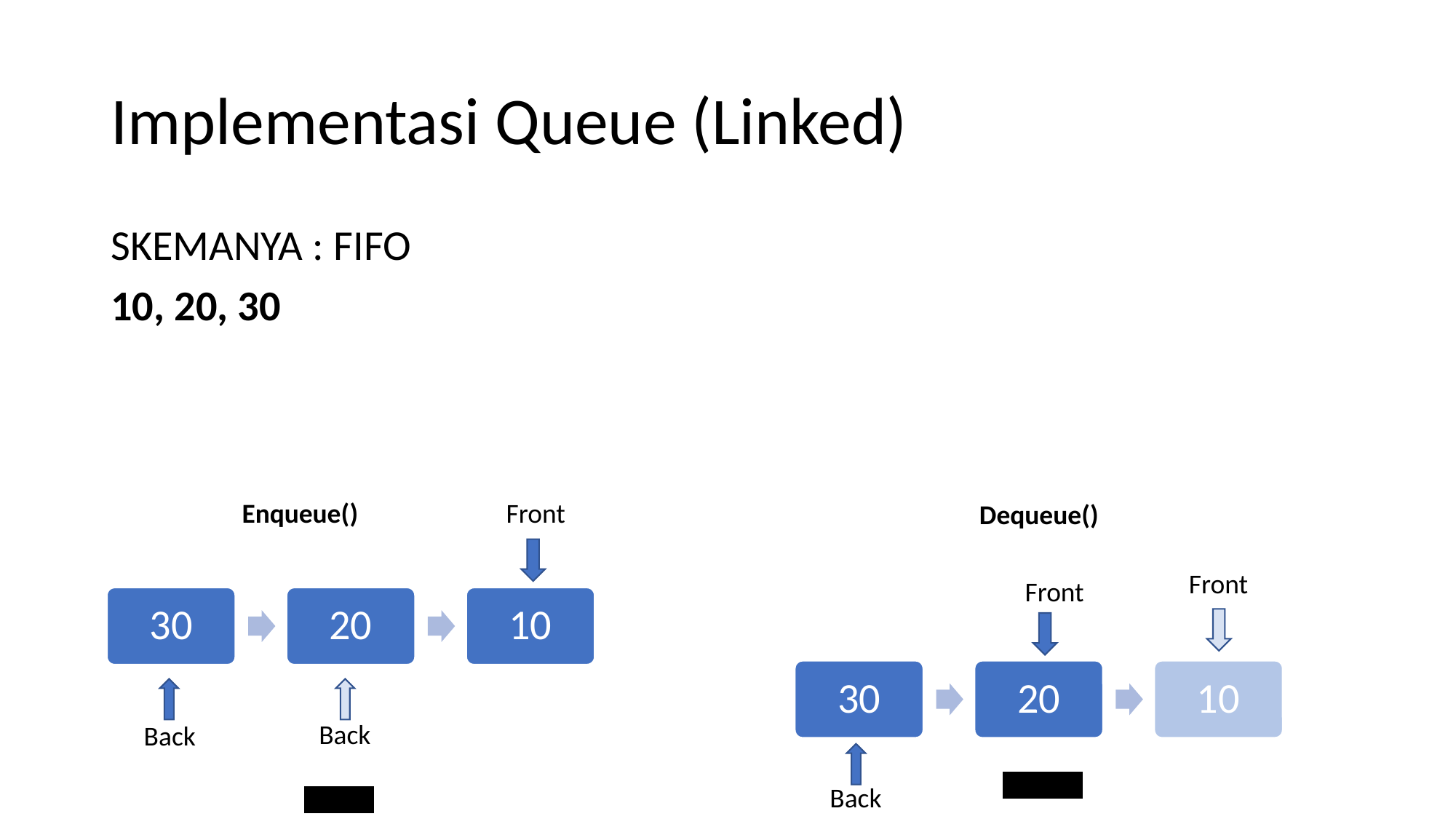

# Implementasi Queue (Linked)
SKEMANYA : FIFO
10, 20, 30

Front
Enqueue()
Dequeue()

Front
Front

30
20
10

30
20
10

Back
Back

delLast
inFirst
Back